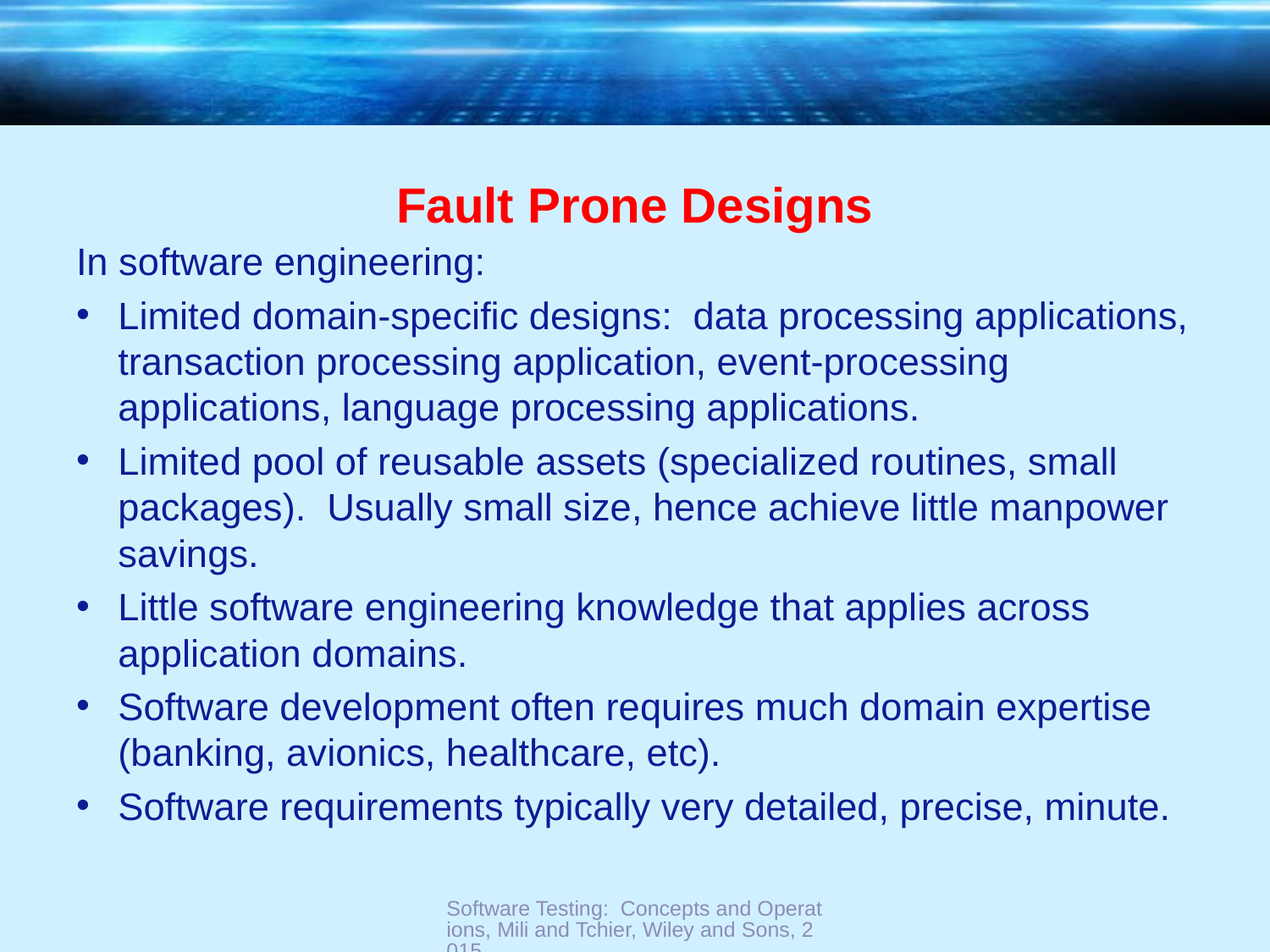

# Fault Prone Designs
In software engineering:
Limited domain-specific designs:  data processing applications, transaction processing application, event-processing applications, language processing applications.
Limited pool of reusable assets (specialized routines, small packages).  Usually small size, hence achieve little manpower savings.
Little software engineering knowledge that applies across application domains.
Software development often requires much domain expertise (banking, avionics, healthcare, etc).
Software requirements typically very detailed, precise, minute.

Software Testing:  Concepts and Operations, Mili and Tchier, Wiley and Sons, 2015